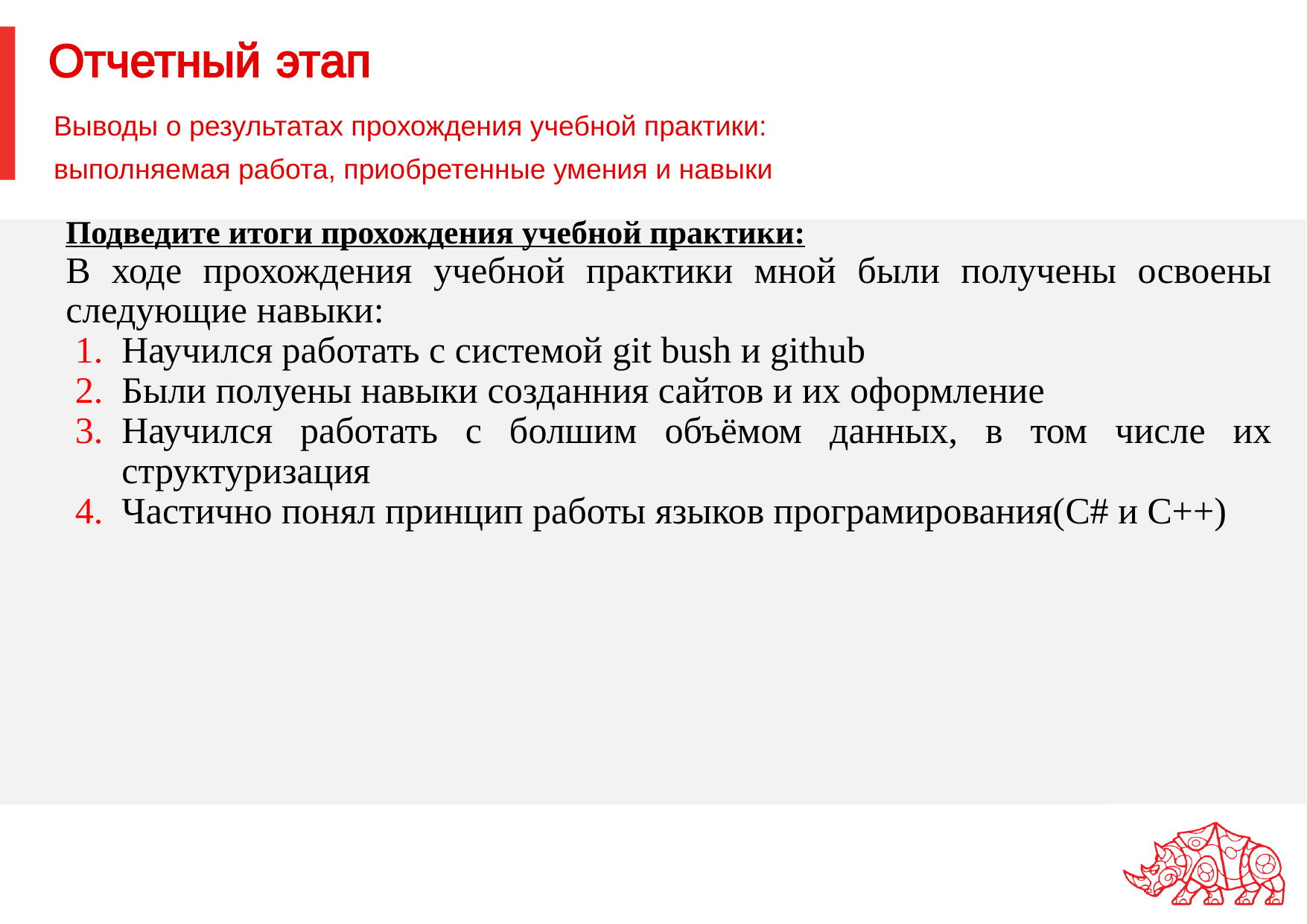

# Отчетный этап
Выводы о результатах прохождения учебной практики:
выполняемая работа, приобретенные умения и навыки

Подведите итоги прохождения учебной практики:
В ходе прохождения учебной практики мной были получены освоены следующие навыки:
Научился работать с системой git bush и github
Были полуены навыки созданния сайтов и их оформление
Научился работать с болшим объёмом данных, в том числе их структуризация
Частично понял принцип работы языков програмирования(C# и C++)